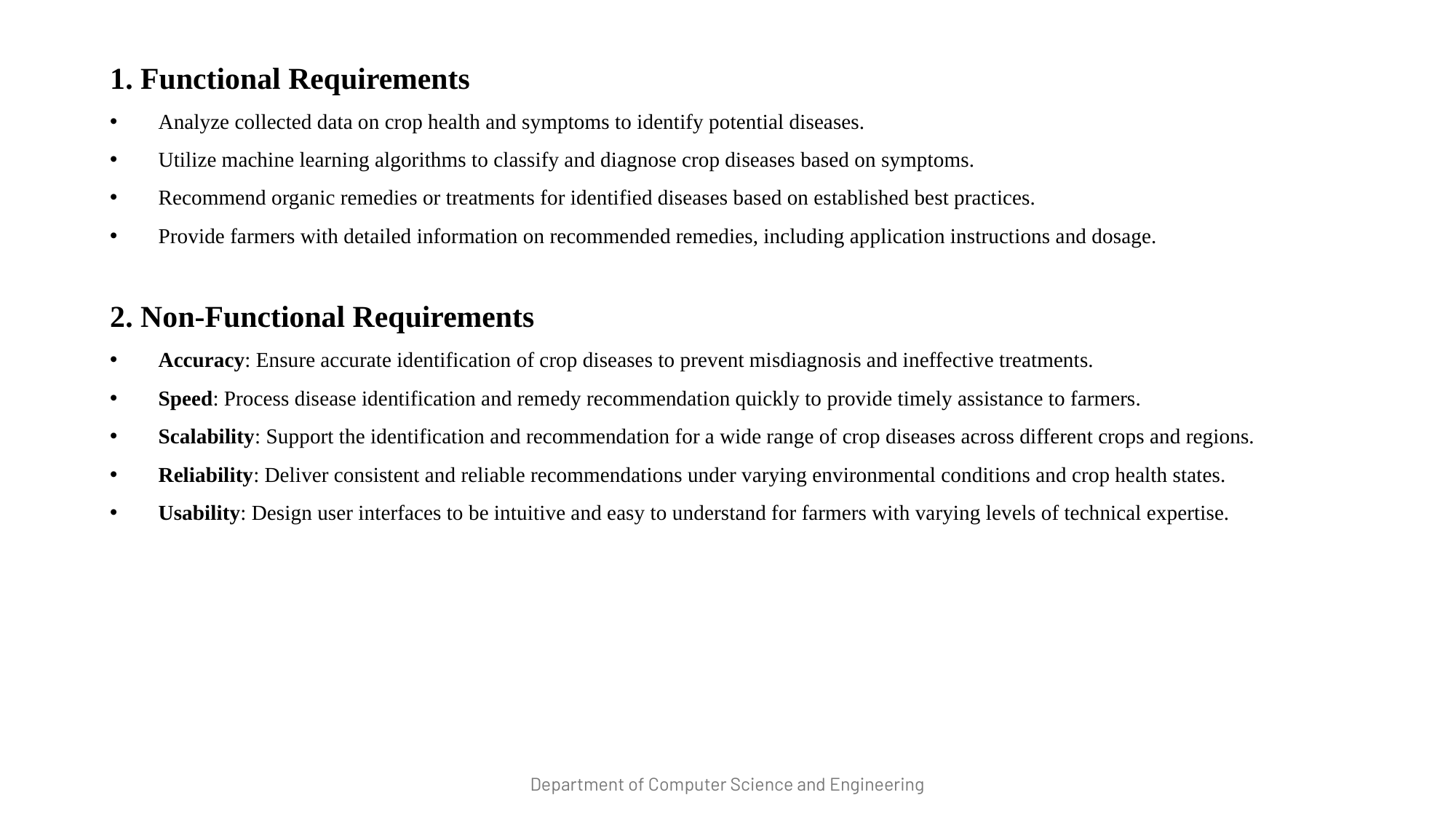

1. Functional Requirements
    Analyze collected data on crop health and symptoms to identify potential diseases.
    Utilize machine learning algorithms to classify and diagnose crop diseases based on symptoms.
    Recommend organic remedies or treatments for identified diseases based on established best practices.
    Provide farmers with detailed information on recommended remedies, including application instructions and dosage.

2. Non-Functional Requirements
    Accuracy: Ensure accurate identification of crop diseases to prevent misdiagnosis and ineffective treatments.
    Speed: Process disease identification and remedy recommendation quickly to provide timely assistance to farmers.
    Scalability: Support the identification and recommendation for a wide range of crop diseases across different crops and regions.
    Reliability: Deliver consistent and reliable recommendations under varying environmental conditions and crop health states.
    Usability: Design user interfaces to be intuitive and easy to understand for farmers with varying levels of technical expertise.

Department of Computer Science and Engineering